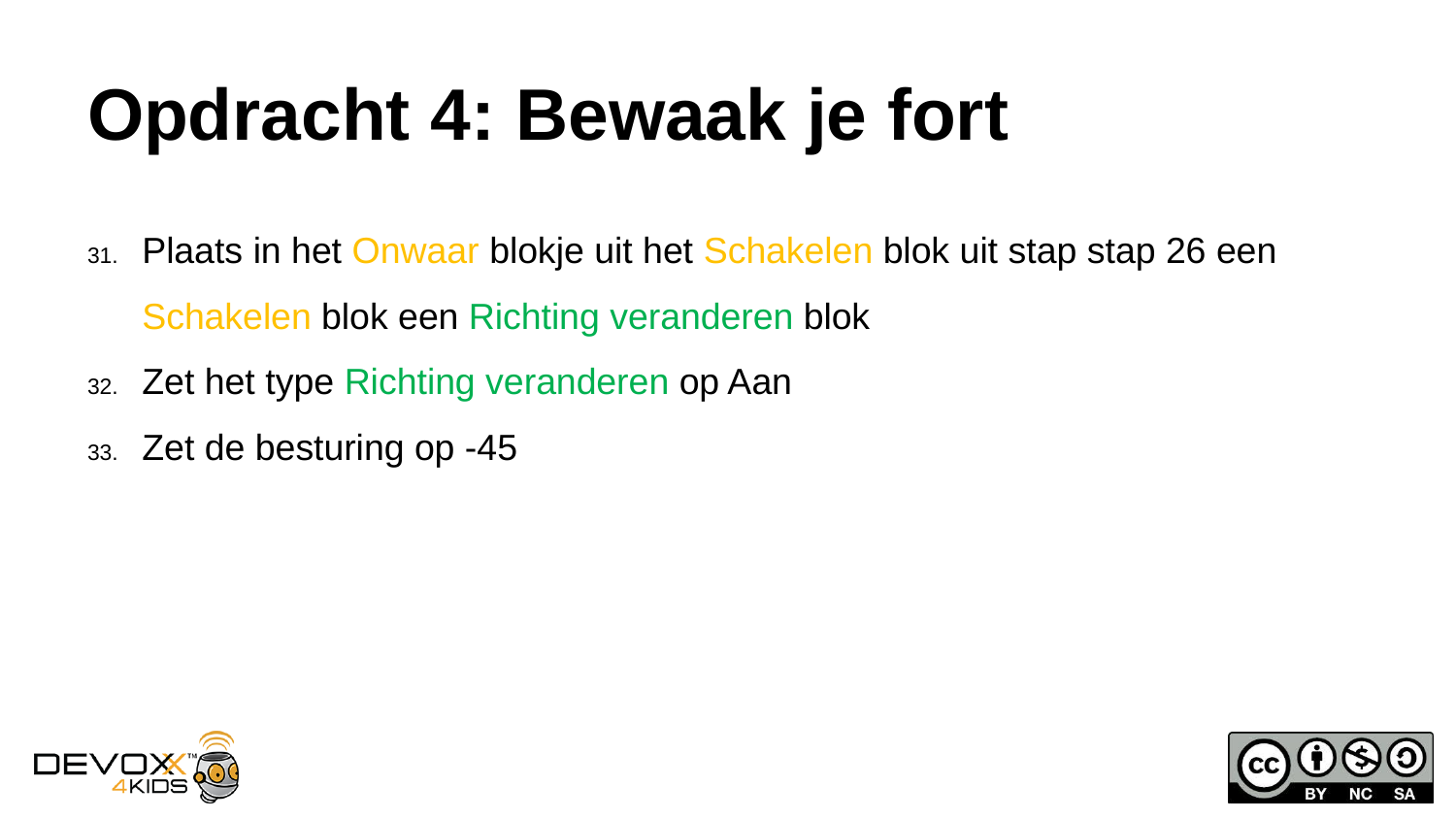

# Opdracht 4: Bewaak je fort
Plaats in het Onwaar blokje uit het Schakelen blok uit stap stap 26 een Schakelen blok een Richting veranderen blok
Zet het type Richting veranderen op Aan
Zet de besturing op -45